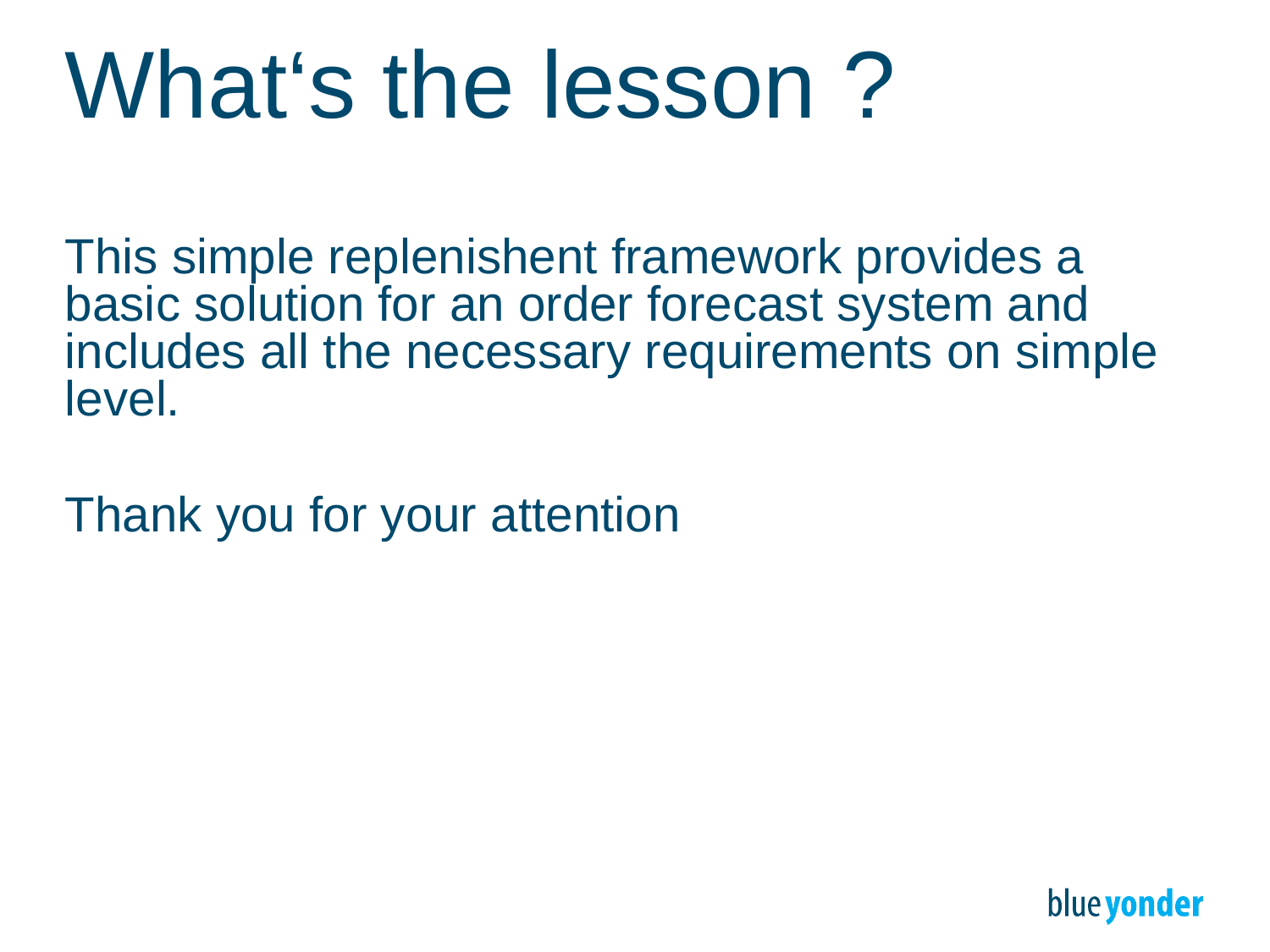

# What‘s the lesson ?
This simple replenishent framework provides a basic solution for an order forecast system and includes all the necessary requirements on simple level.

Thank you for your attention